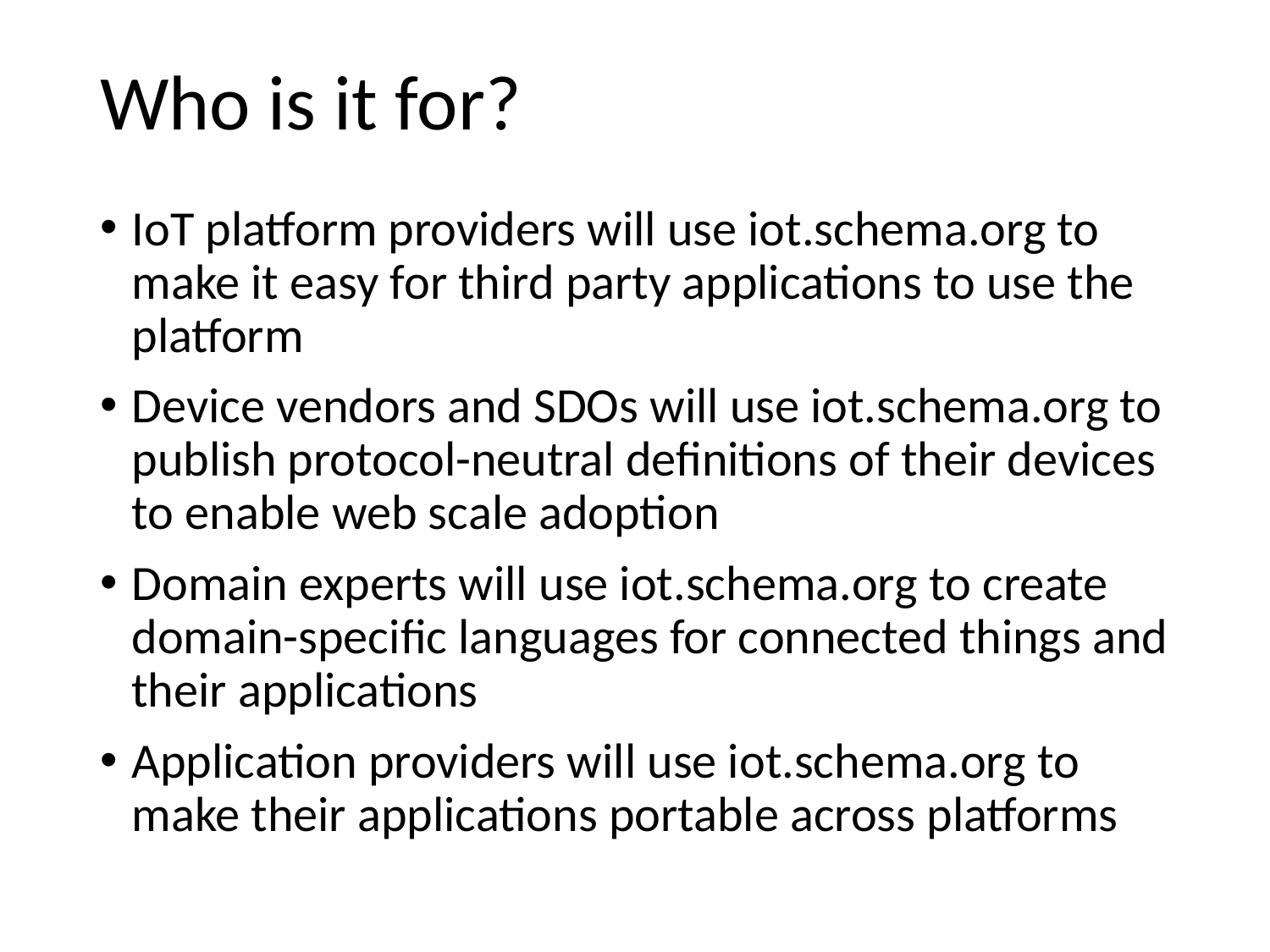

# Who is it for?
IoT platform providers will use iot.schema.org to make it easy for third party applications to use the platform
Device vendors and SDOs will use iot.schema.org to publish protocol-neutral definitions of their devices to enable web scale adoption
Domain experts will use iot.schema.org to create domain-specific languages for connected things and their applications
Application providers will use iot.schema.org to make their applications portable across platforms